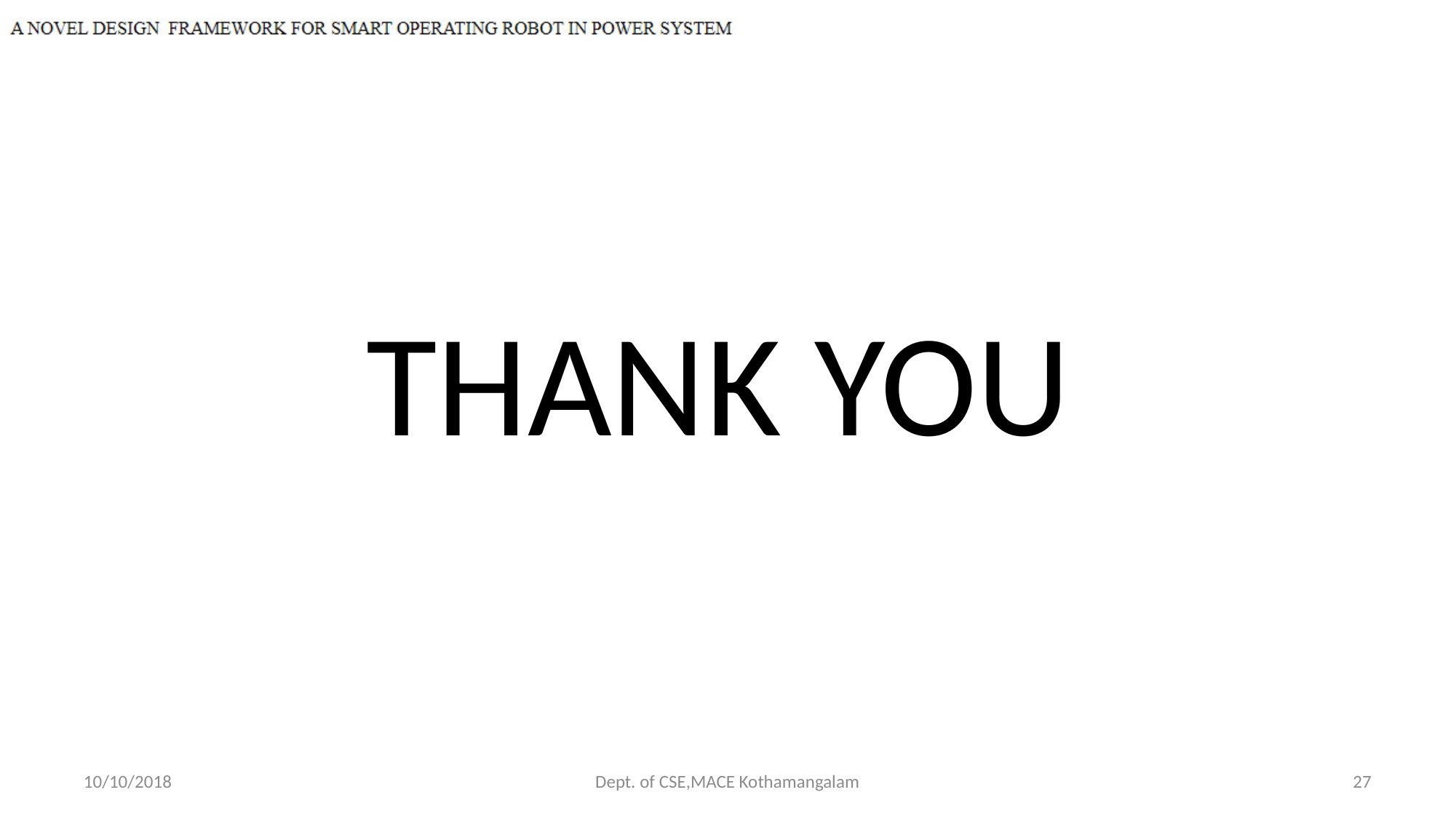

# THANK YOU
10/10/2018
Dept. of CSE,MACE Kothamangalam
27